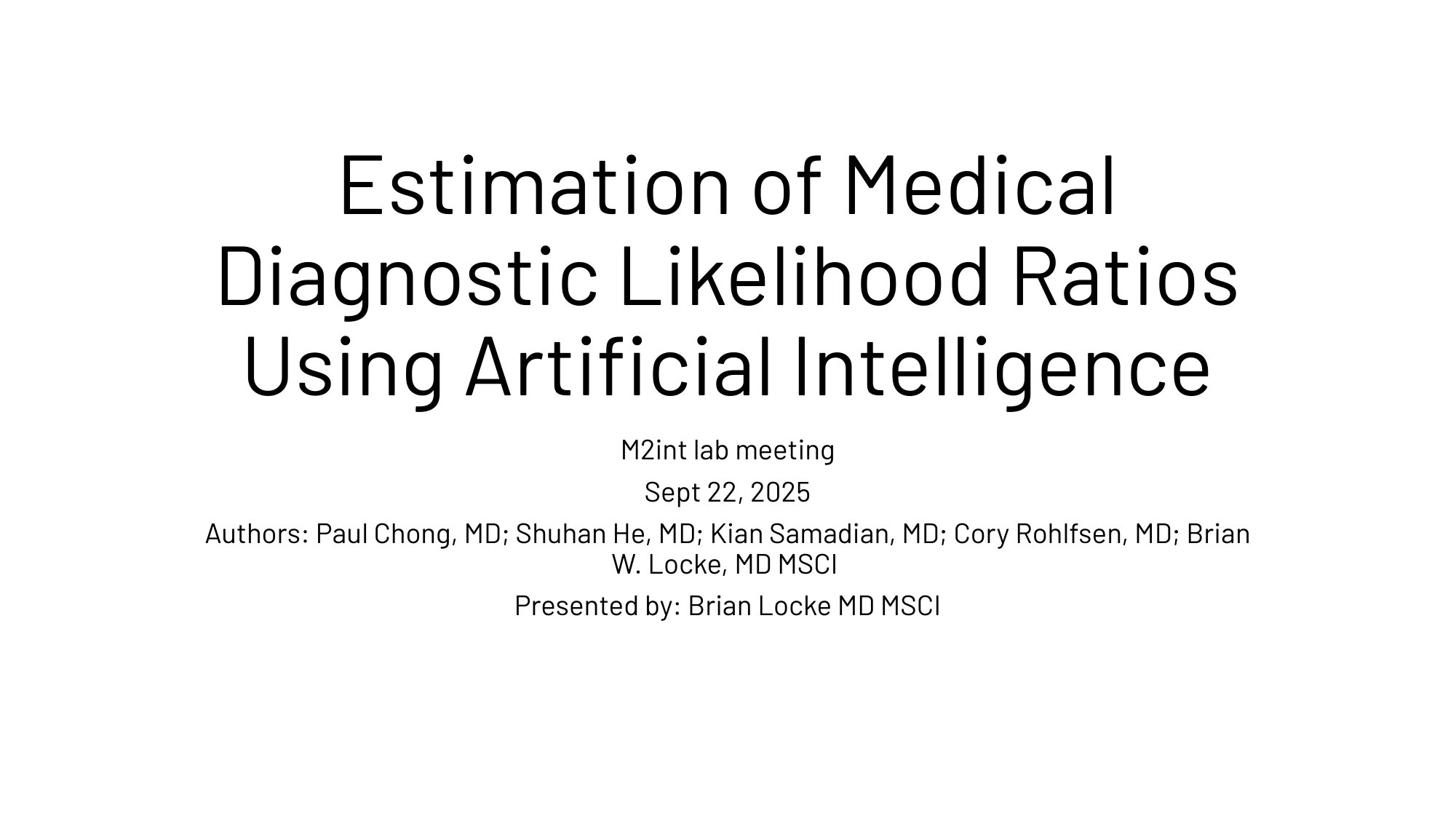

# Estimation of Medical Diagnostic Likelihood Ratios Using Artificial Intelligence
M2int lab meeting
Sept 22, 2025
Authors: Paul Chong, MD; Shuhan He, MD; Kian Samadian, MD; Cory Rohlfsen, MD; Brian W. Locke, MD MSCI
Presented by: Brian Locke MD MSCI